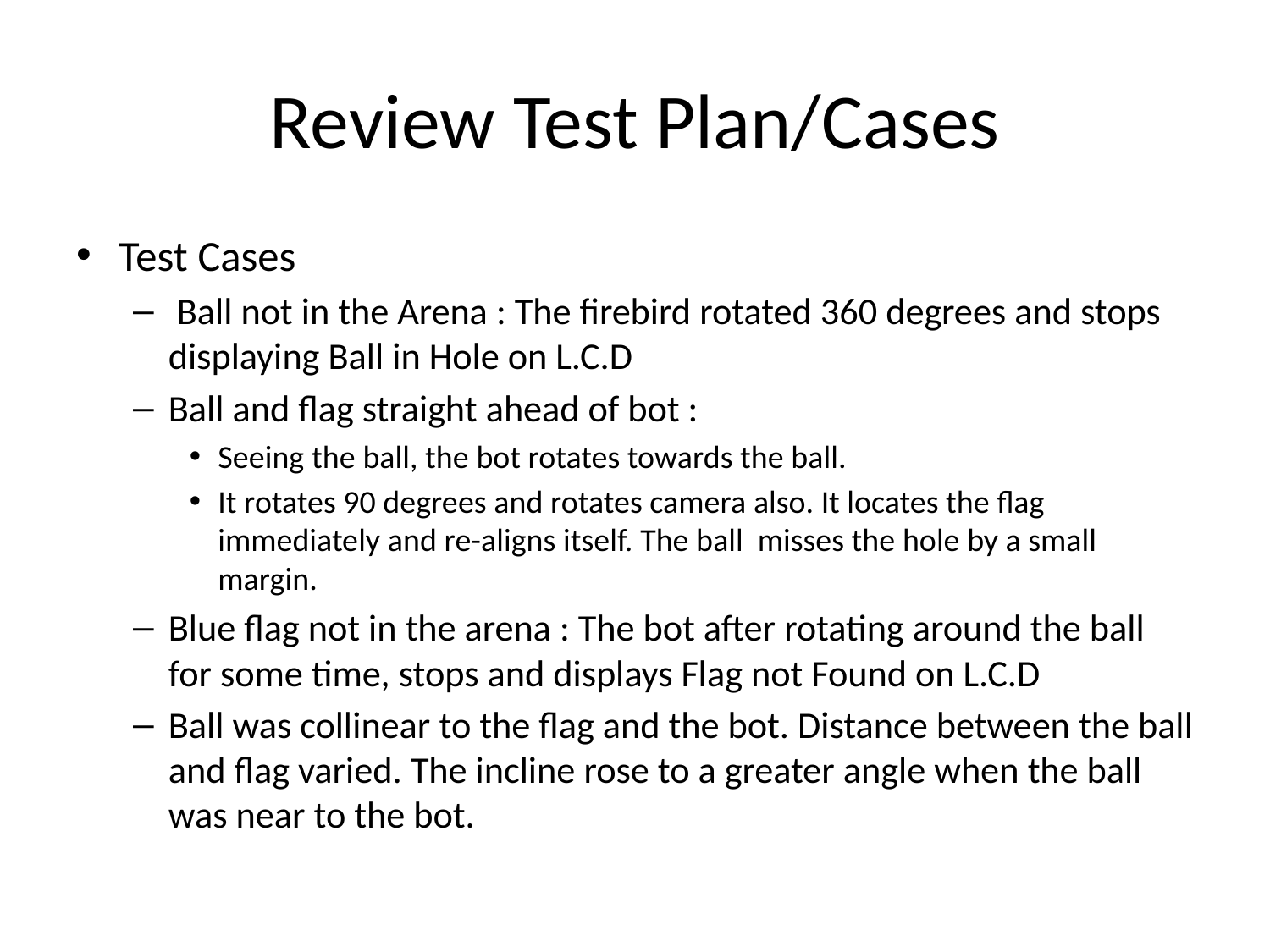

# Review Test Plan/Cases
Test Cases
 Ball not in the Arena : The firebird rotated 360 degrees and stops displaying Ball in Hole on L.C.D
Ball and flag straight ahead of bot :
Seeing the ball, the bot rotates towards the ball.
It rotates 90 degrees and rotates camera also. It locates the flag immediately and re-aligns itself. The ball  misses the hole by a small margin.
Blue flag not in the arena : The bot after rotating around the ball for some time, stops and displays Flag not Found on L.C.D
Ball was collinear to the flag and the bot. Distance between the ball and flag varied. The incline rose to a greater angle when the ball was near to the bot.